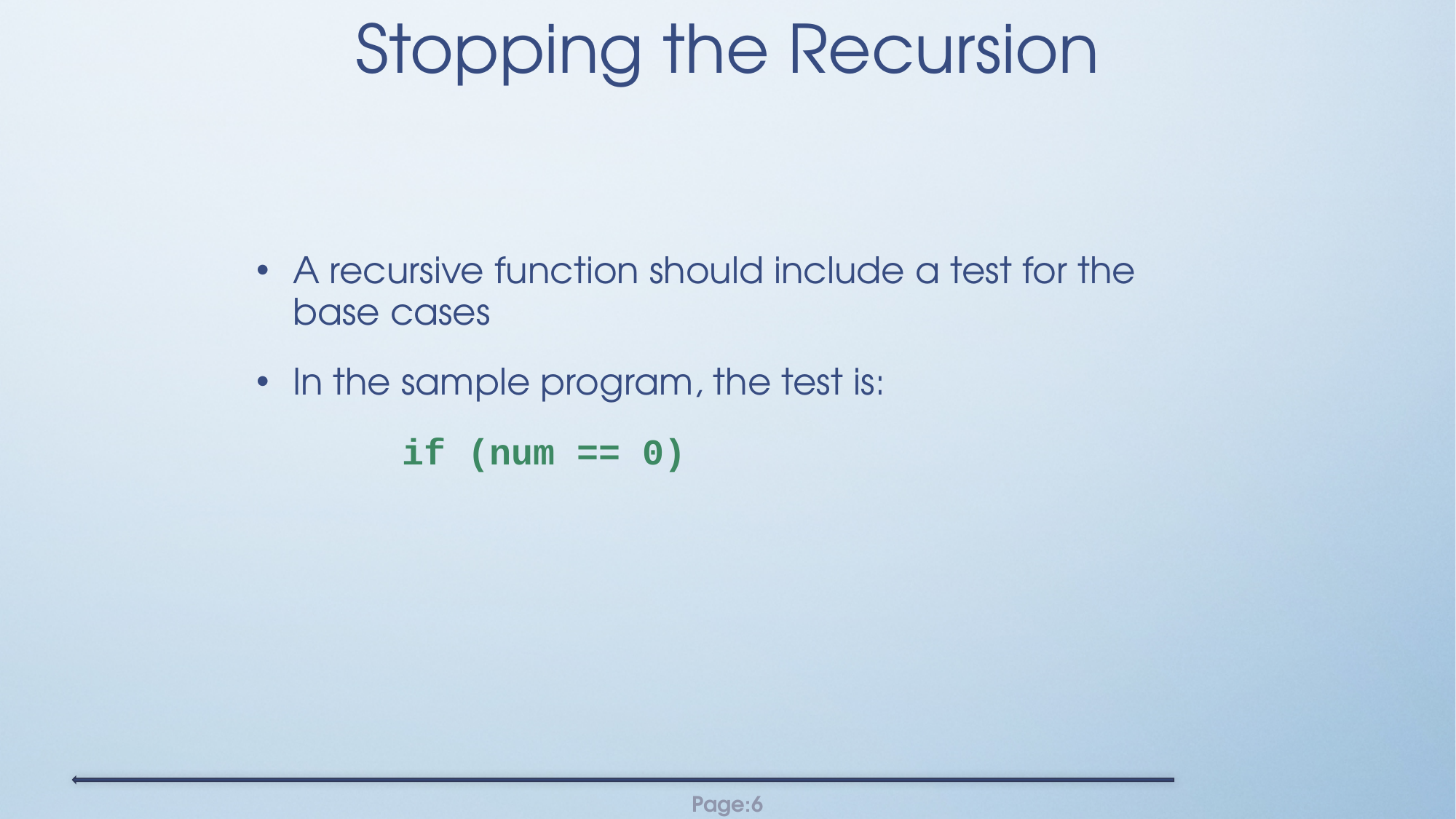

# Stopping the Recursion

A recursive function should include a test for the base cases
In the sample program, the test is:
	 	if (num == 0)